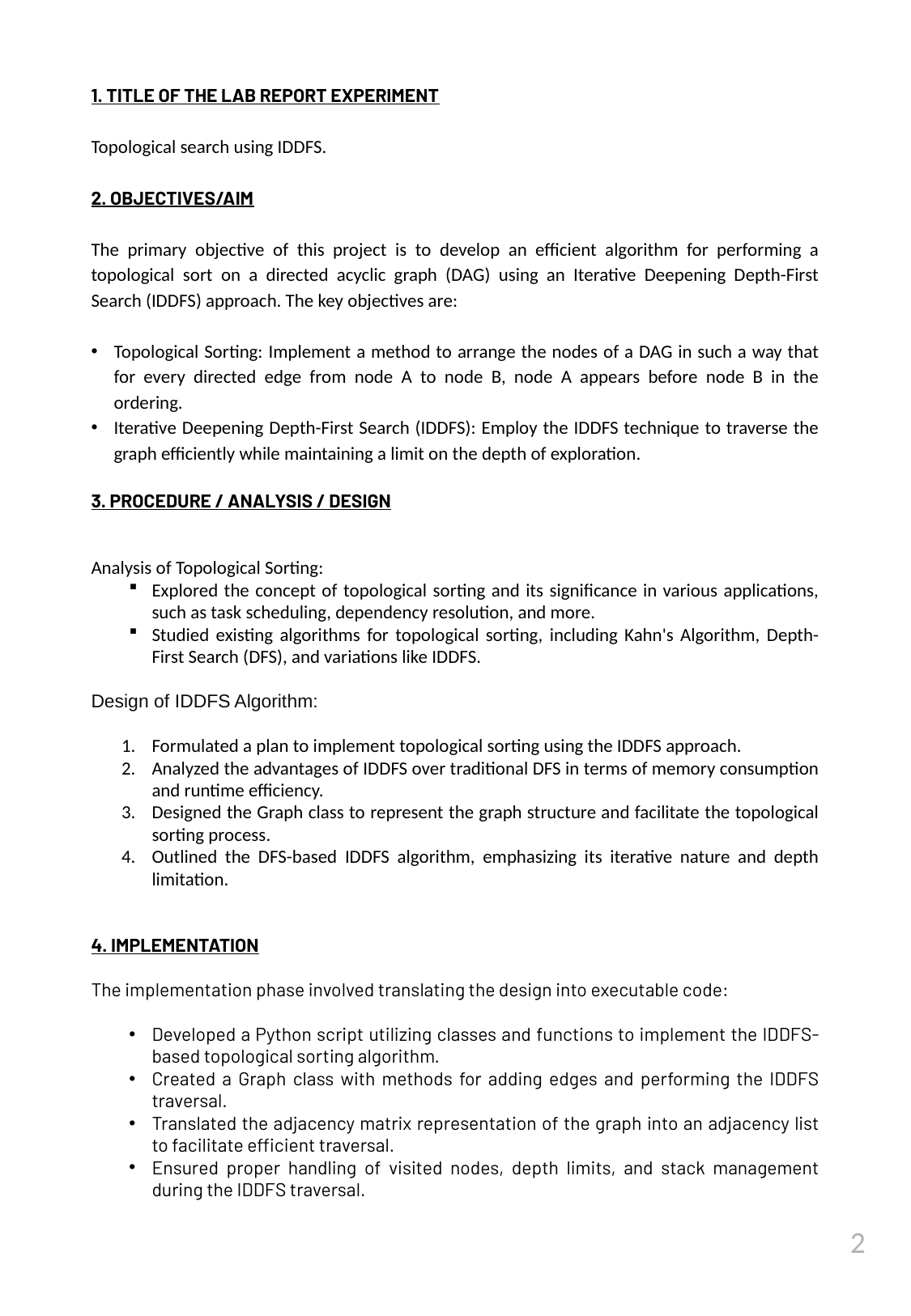

1. TITLE OF THE LAB REPORT EXPERIMENT

Topological search using IDDFS.

2. OBJECTIVES/AIM

The primary objective of this project is to develop an efficient algorithm for performing a topological sort on a directed acyclic graph (DAG) using an Iterative Deepening Depth-First Search (IDDFS) approach. The key objectives are:

Topological Sorting: Implement a method to arrange the nodes of a DAG in such a way that for every directed edge from node A to node B, node A appears before node B in the ordering.
Iterative Deepening Depth-First Search (IDDFS): Employ the IDDFS technique to traverse the graph efficiently while maintaining a limit on the depth of exploration.

3. PROCEDURE / ANALYSIS / DESIGN

Analysis of Topological Sorting:
Explored the concept of topological sorting and its significance in various applications, such as task scheduling, dependency resolution, and more.
Studied existing algorithms for topological sorting, including Kahn's Algorithm, Depth-First Search (DFS), and variations like IDDFS.

Design of IDDFS Algorithm:

Formulated a plan to implement topological sorting using the IDDFS approach.
Analyzed the advantages of IDDFS over traditional DFS in terms of memory consumption and runtime efficiency.
Designed the Graph class to represent the graph structure and facilitate the topological sorting process.
Outlined the DFS-based IDDFS algorithm, emphasizing its iterative nature and depth limitation.

4. IMPLEMENTATION

The implementation phase involved translating the design into executable code:

Developed a Python script utilizing classes and functions to implement the IDDFS-based topological sorting algorithm.
Created a Graph class with methods for adding edges and performing the IDDFS traversal.
Translated the adjacency matrix representation of the graph into an adjacency list to facilitate efficient traversal.
Ensured proper handling of visited nodes, depth limits, and stack management during the IDDFS traversal.
2